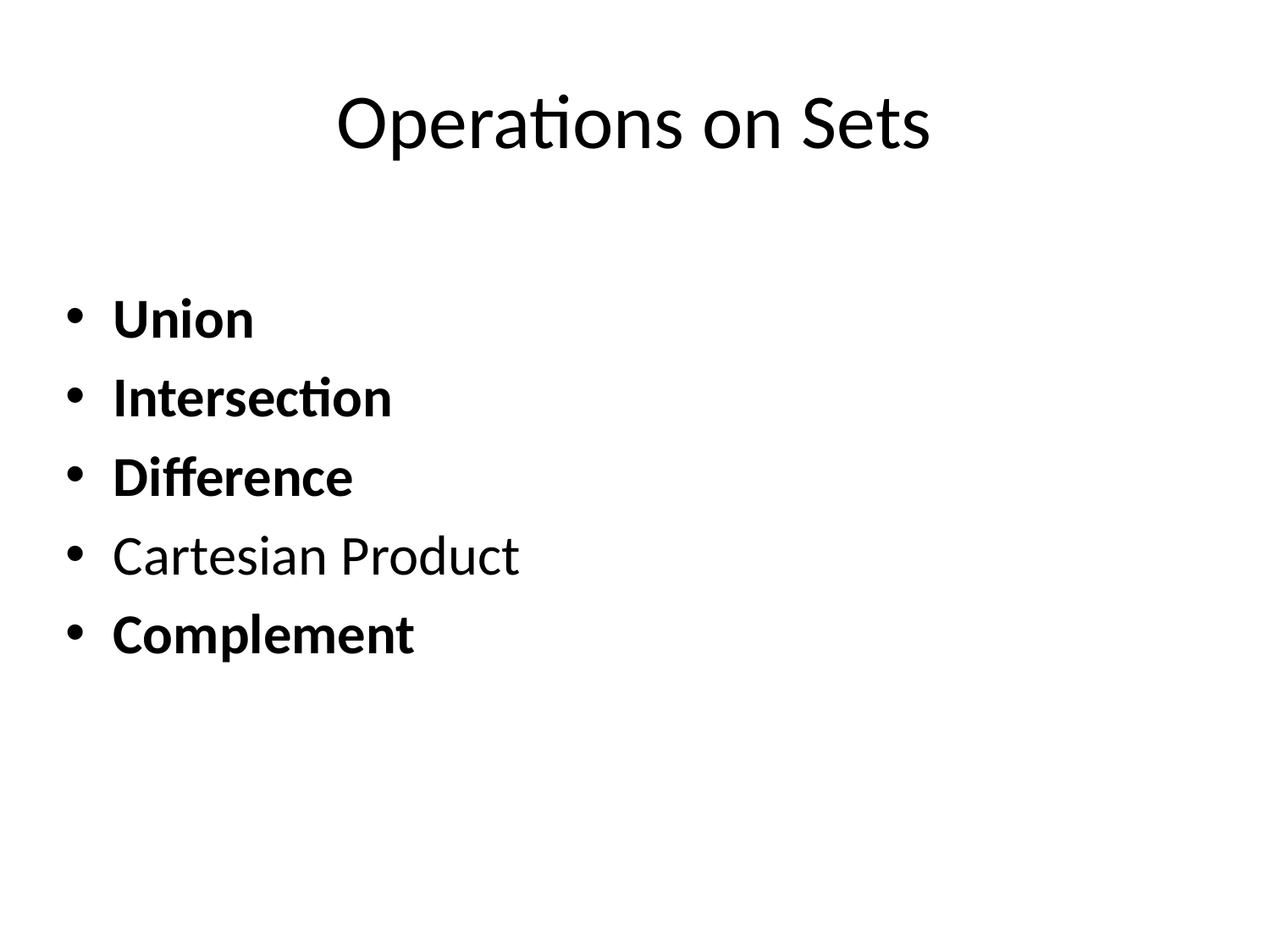

# Operations on Sets
Union
Intersection
Difference
Cartesian Product
Complement